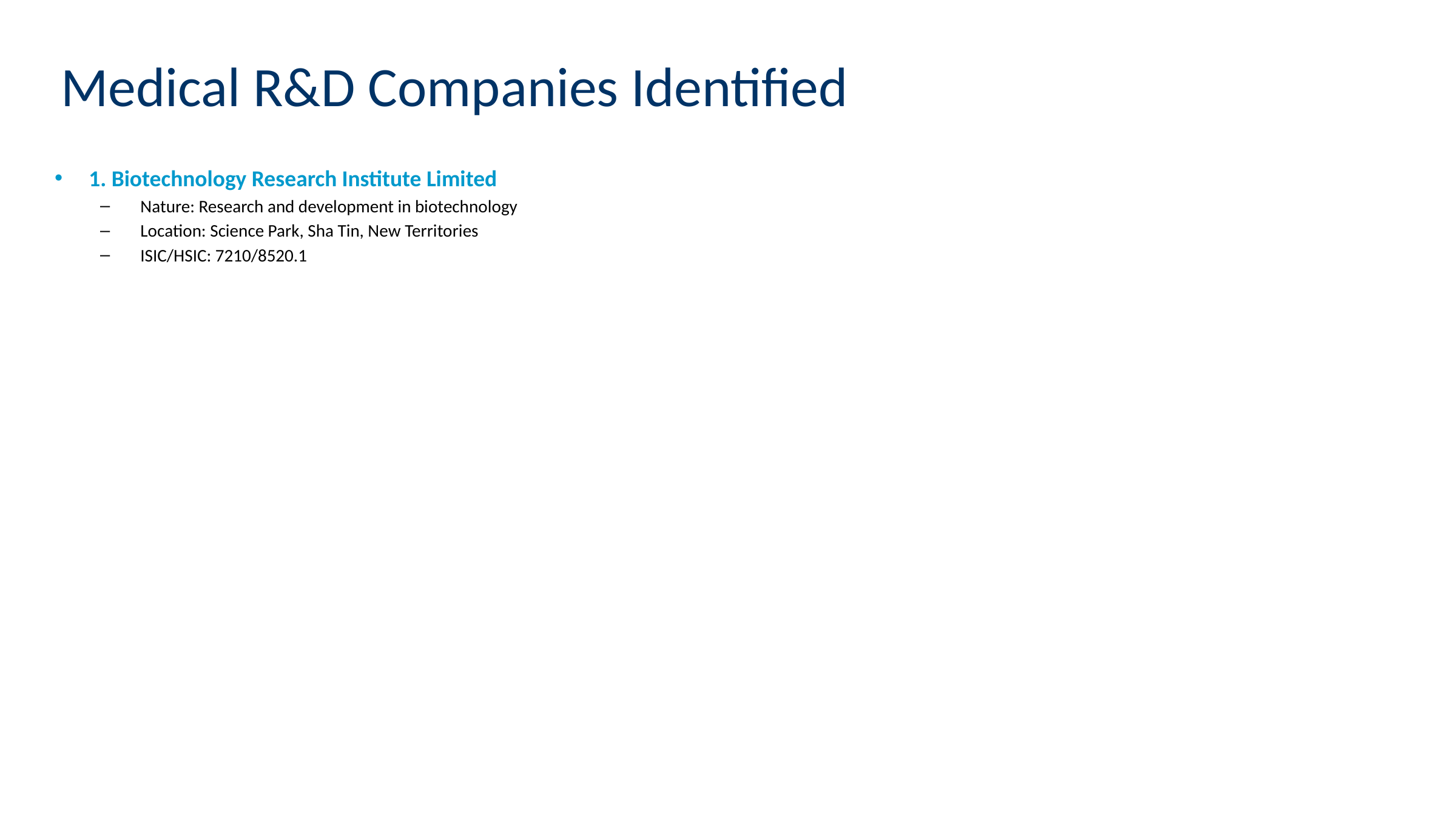

# Medical R&D Companies Identified
1. Biotechnology Research Institute Limited
   Nature: Research and development in biotechnology
   Location: Science Park, Sha Tin, New Territories
   ISIC/HSIC: 7210/8520.1